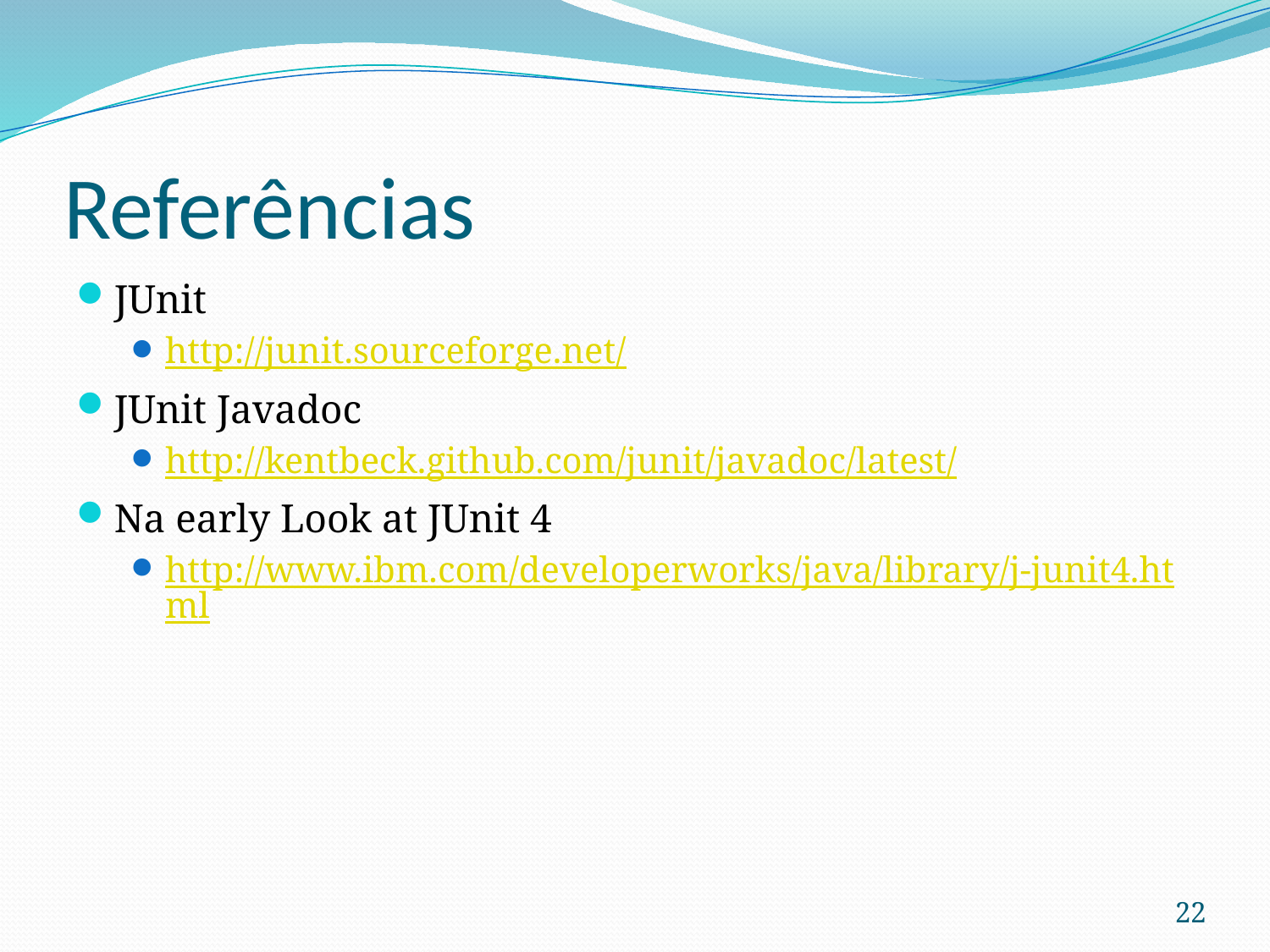

# Referências
JUnit
http://junit.sourceforge.net/
JUnit Javadoc
http://kentbeck.github.com/junit/javadoc/latest/
Na early Look at JUnit 4
http://www.ibm.com/developerworks/java/library/j-junit4.html

22